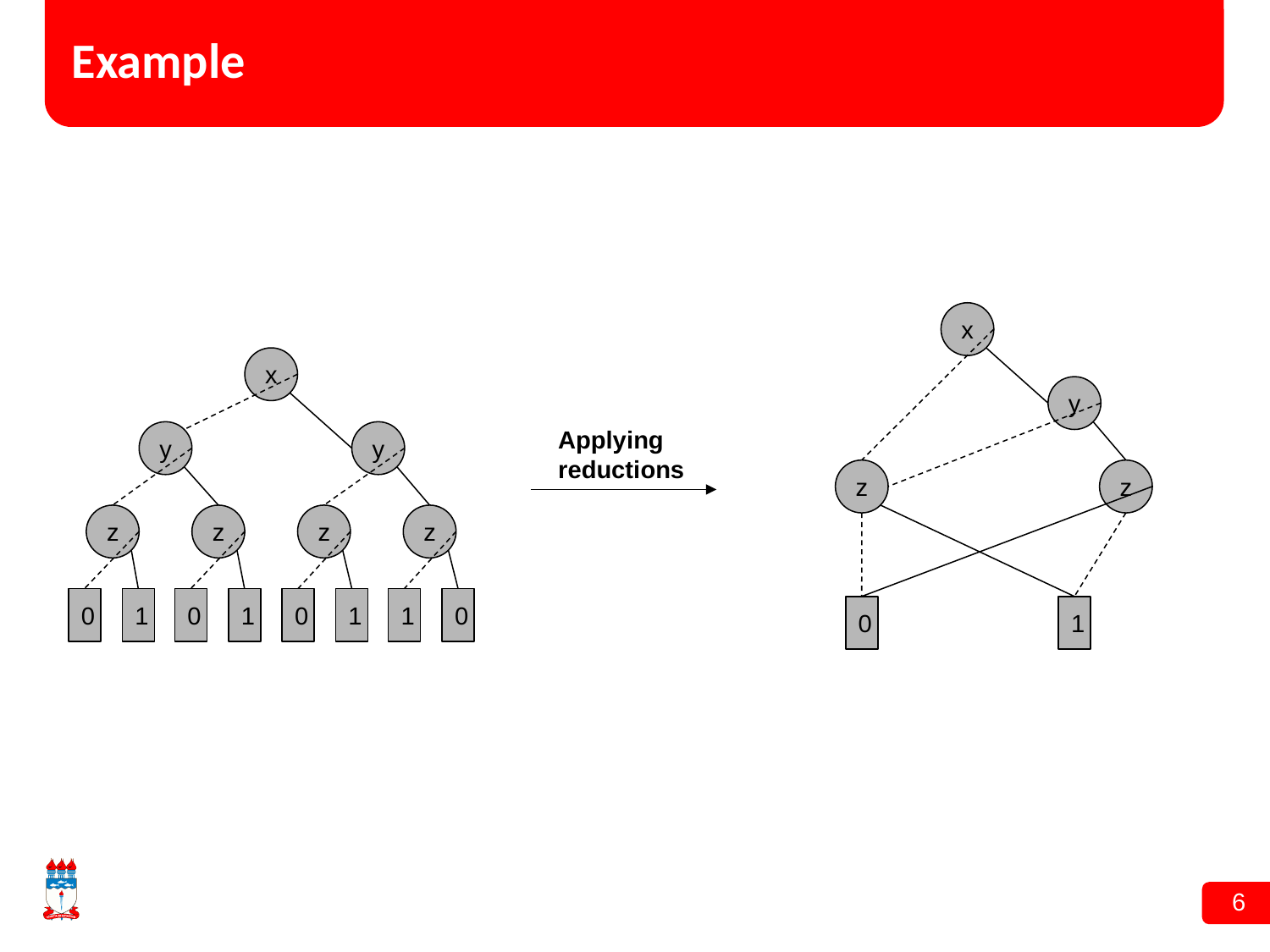

# Example
x
x
y
Applying reductions
y
y
z
z
z
z
z
z
0
1
0
1
0
1
1
0
0
1